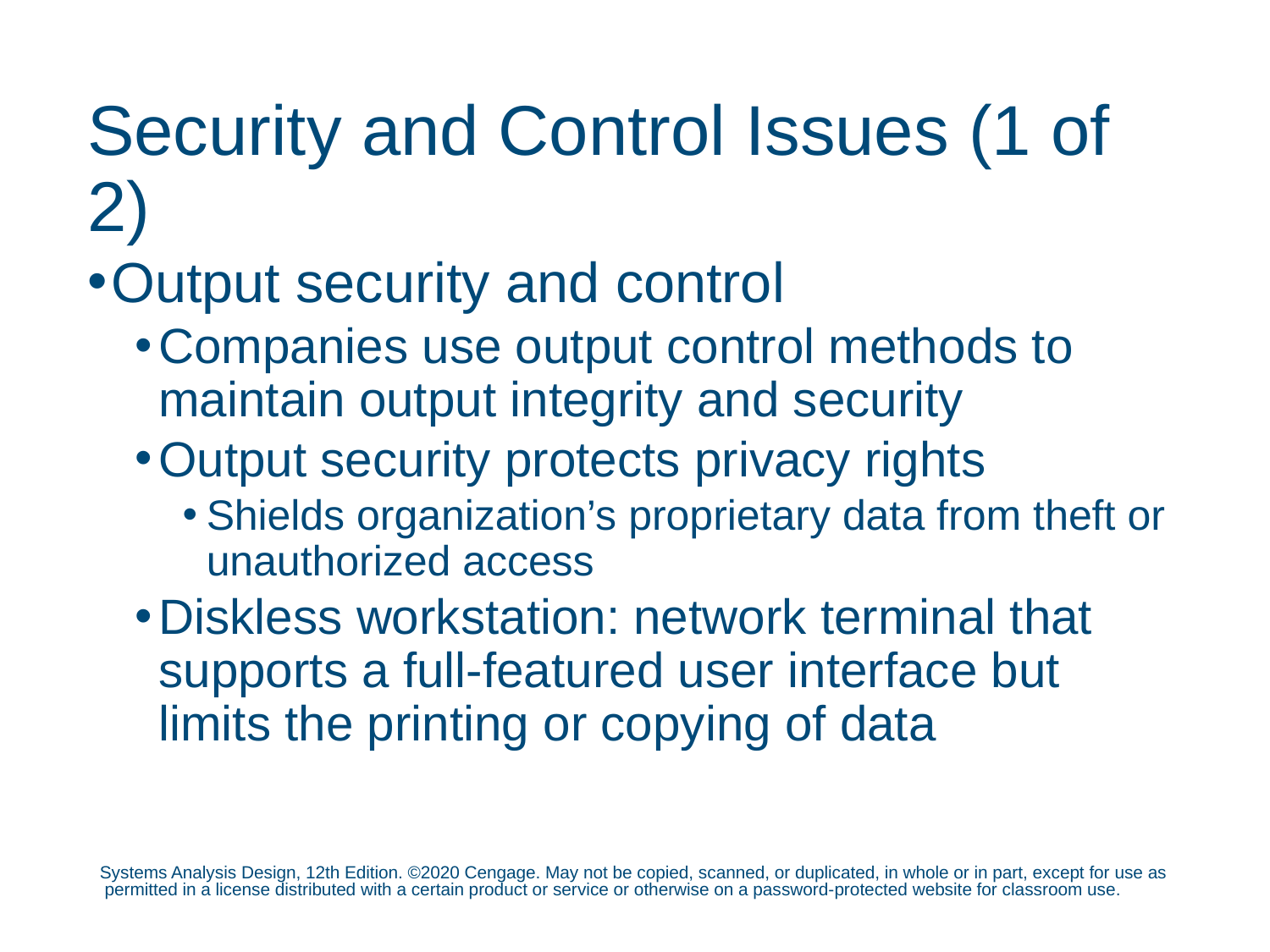

# Security and Control Issues (1 of 2)
Output security and control
Companies use output control methods to maintain output integrity and security
Output security protects privacy rights
Shields organization’s proprietary data from theft or unauthorized access
Diskless workstation: network terminal that supports a full-featured user interface but limits the printing or copying of data

Systems Analysis Design, 12th Edition. ©2020 Cengage. May not be copied, scanned, or duplicated, in whole or in part, except for use as permitted in a license distributed with a certain product or service or otherwise on a password-protected website for classroom use.